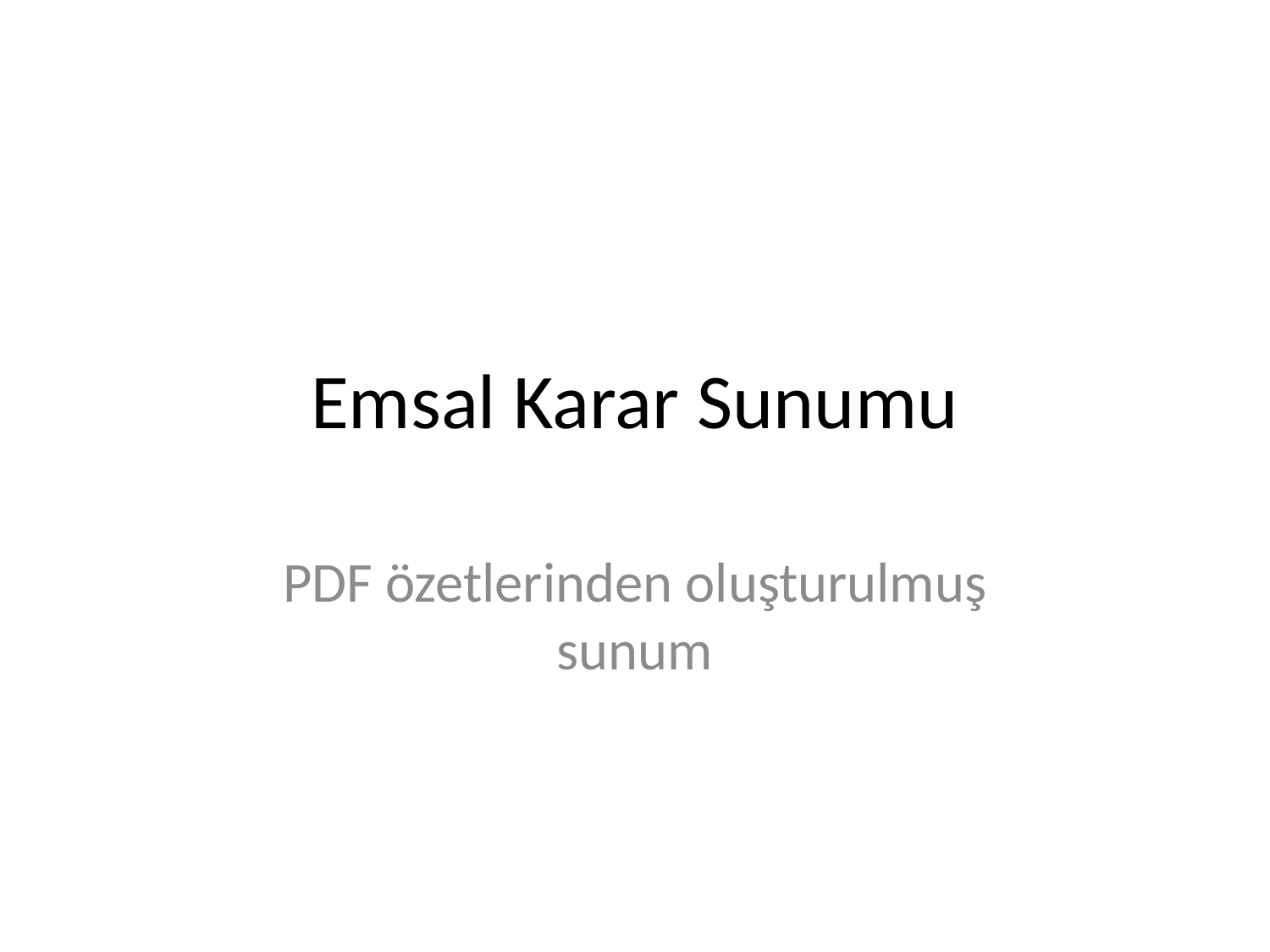

# Emsal Karar Sunumu
PDF özetlerinden oluşturulmuş sunum